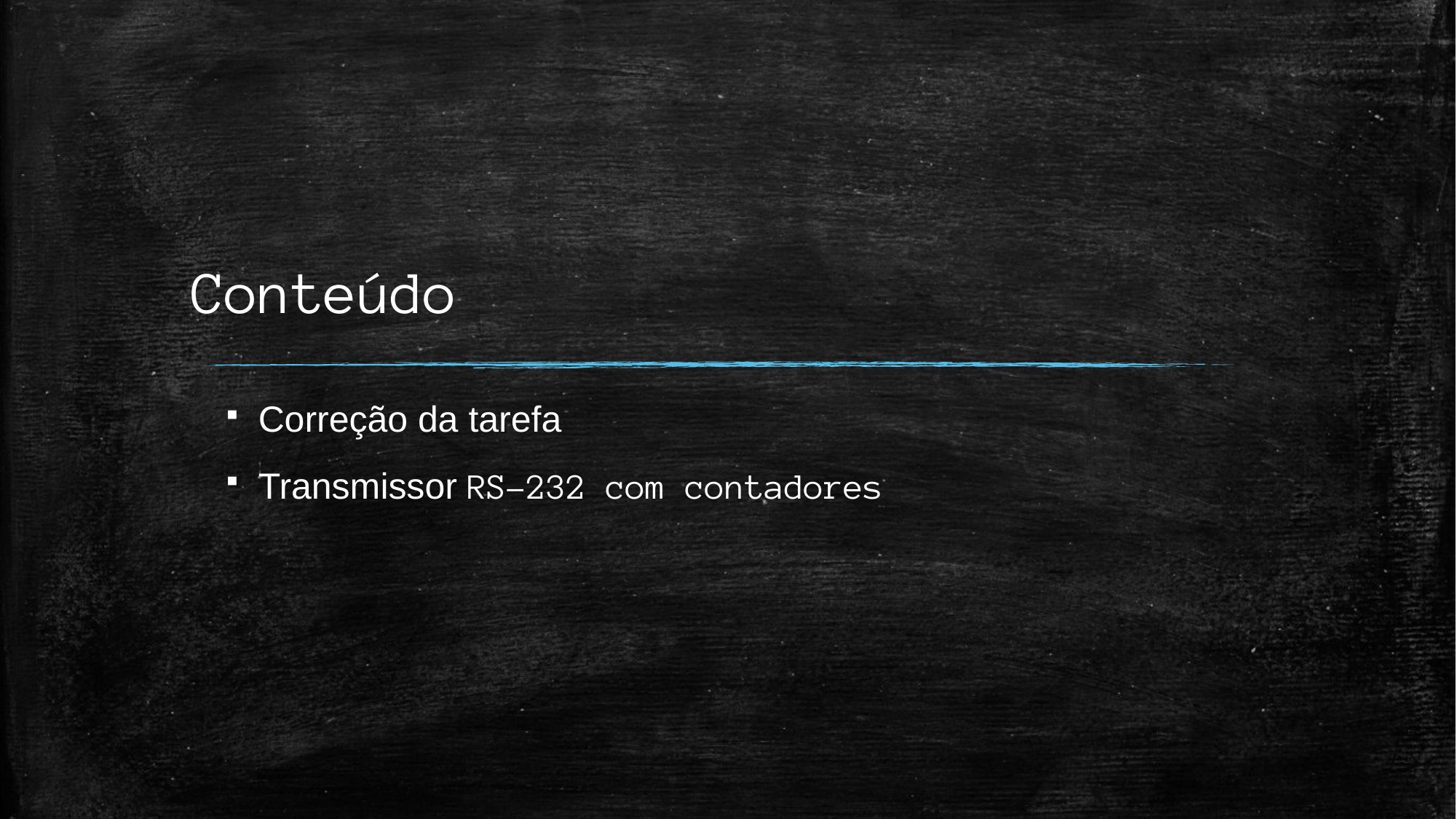

# Conteúdo
Correção da tarefa
Transmissor RS-232 com contadores